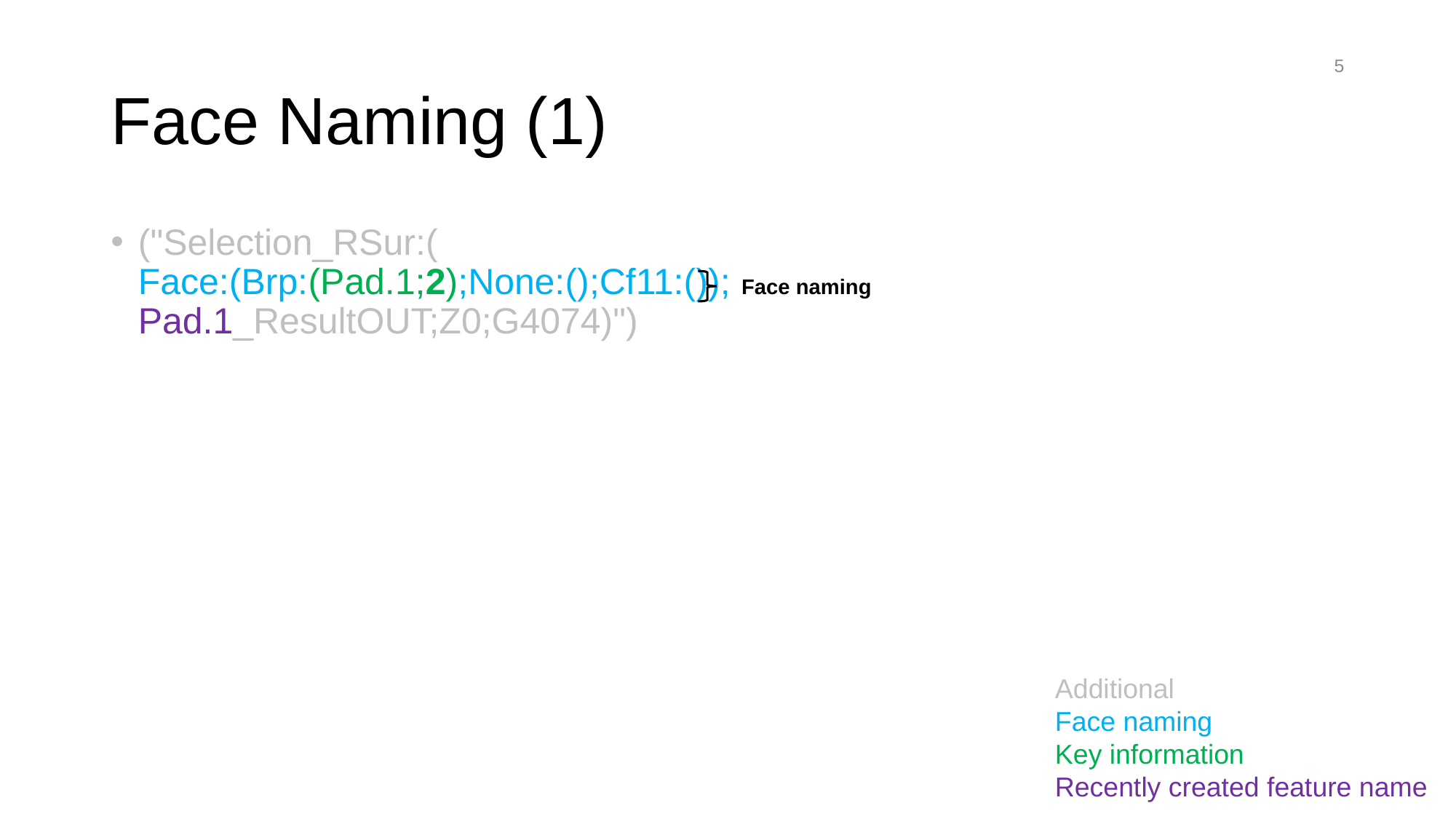

# Face Naming (1)
5
("Selection_RSur:(
Face:(Brp:(Pad.1;2);None:();Cf11:());
Pad.1_ResultOUT;Z0;G4074)")

Face naming

Additional
Face naming
Key information
Recently created feature name